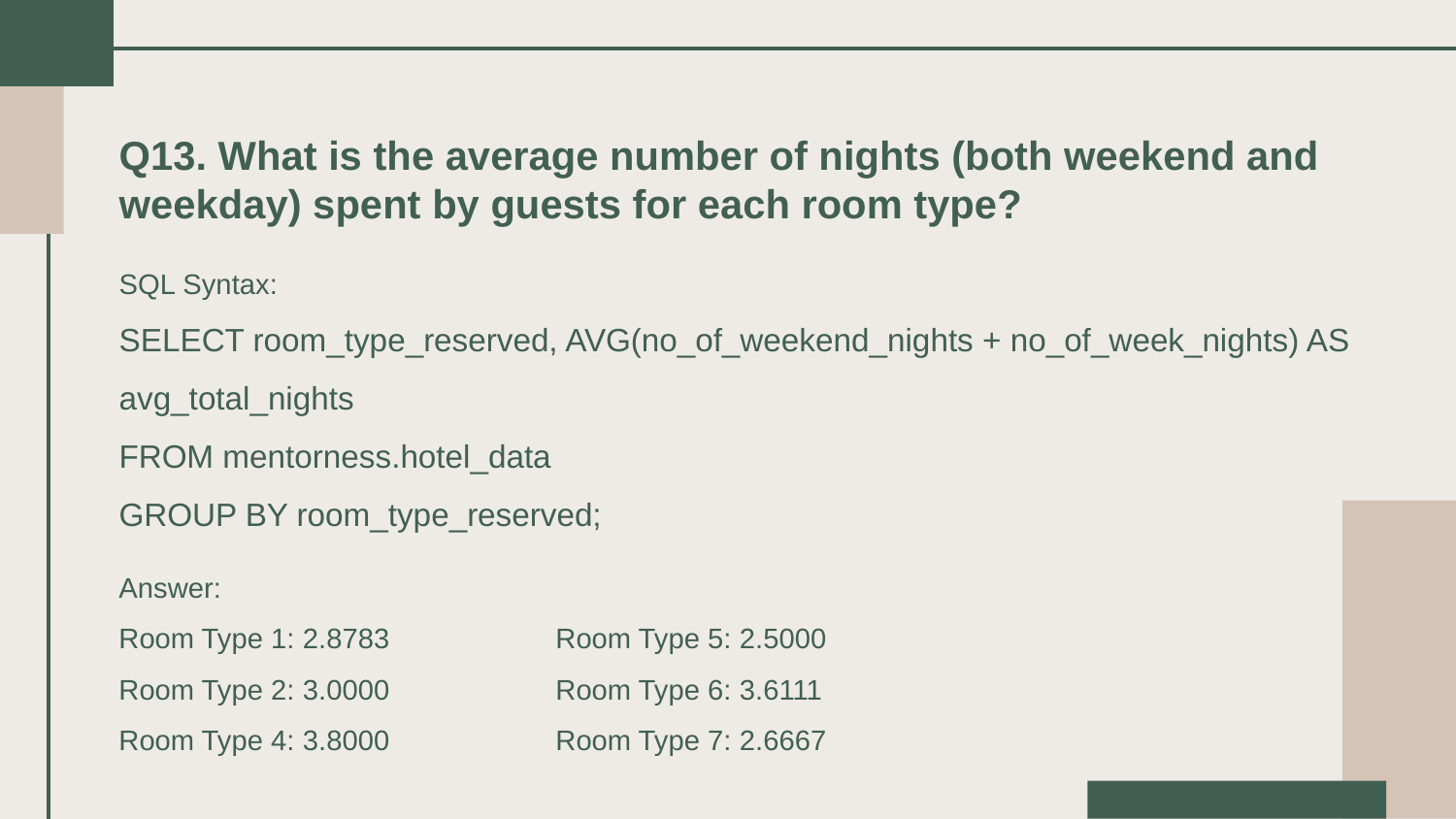

# Q13. What is the average number of nights (both weekend and weekday) spent by guests for each room type?
SQL Syntax:
SELECT room_type_reserved, AVG(no_of_weekend_nights + no_of_week_nights) AS avg_total_nights
FROM mentorness.hotel_data
GROUP BY room_type_reserved;
Answer:
Room Type 1: 2.8783		Room Type 5: 2.5000
Room Type 2: 3.0000		Room Type 6: 3.6111
Room Type 4: 3.8000 		Room Type 7: 2.6667